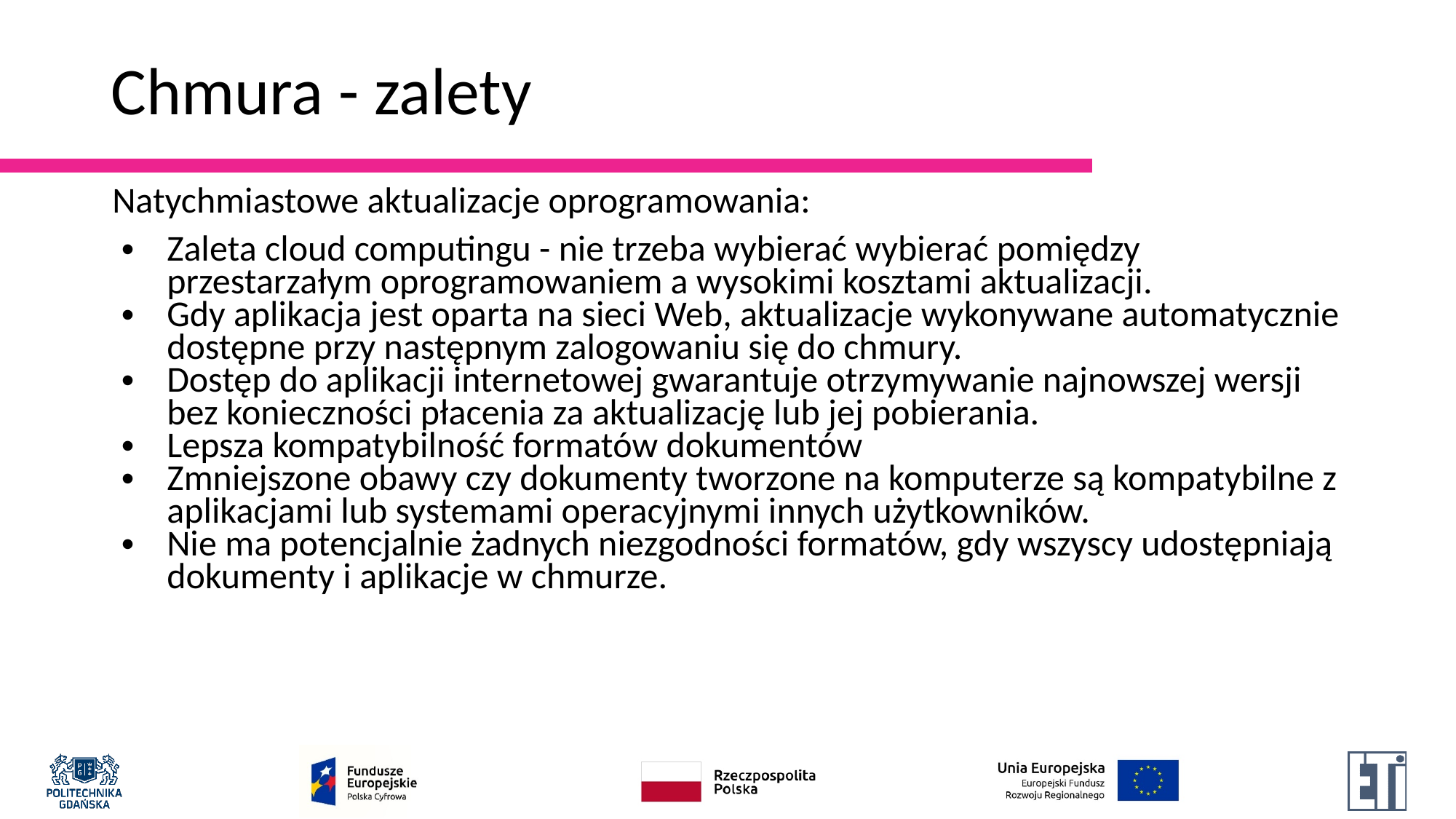

# Chmura - zalety
Natychmiastowe aktualizacje oprogramowania:
Zaleta cloud computingu - nie trzeba wybierać wybierać pomiędzy przestarzałym oprogramowaniem a wysokimi kosztami aktualizacji.
Gdy aplikacja jest oparta na sieci Web, aktualizacje wykonywane automatycznie dostępne przy następnym zalogowaniu się do chmury.
Dostęp do aplikacji internetowej gwarantuje otrzymywanie najnowszej wersji bez konieczności płacenia za aktualizację lub jej pobierania.
Lepsza kompatybilność formatów dokumentów
Zmniejszone obawy czy dokumenty tworzone na komputerze są kompatybilne z aplikacjami lub systemami operacyjnymi innych użytkowników.
Nie ma potencjalnie żadnych niezgodności formatów, gdy wszyscy udostępniają dokumenty i aplikacje w chmurze.